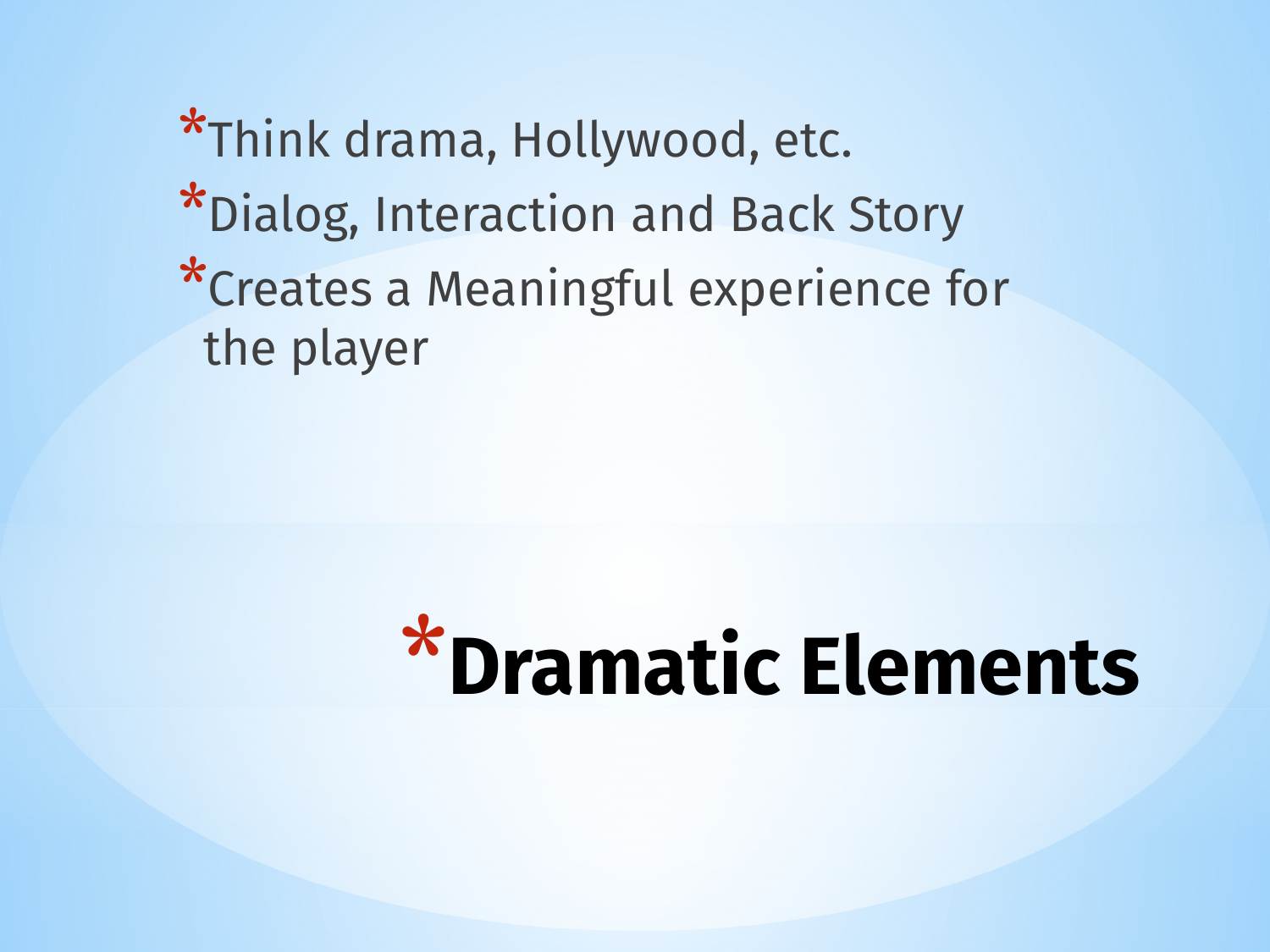

Think drama, Hollywood, etc.
Dialog, Interaction and Back Story
Creates a Meaningful experience for the player

# Dramatic Elements